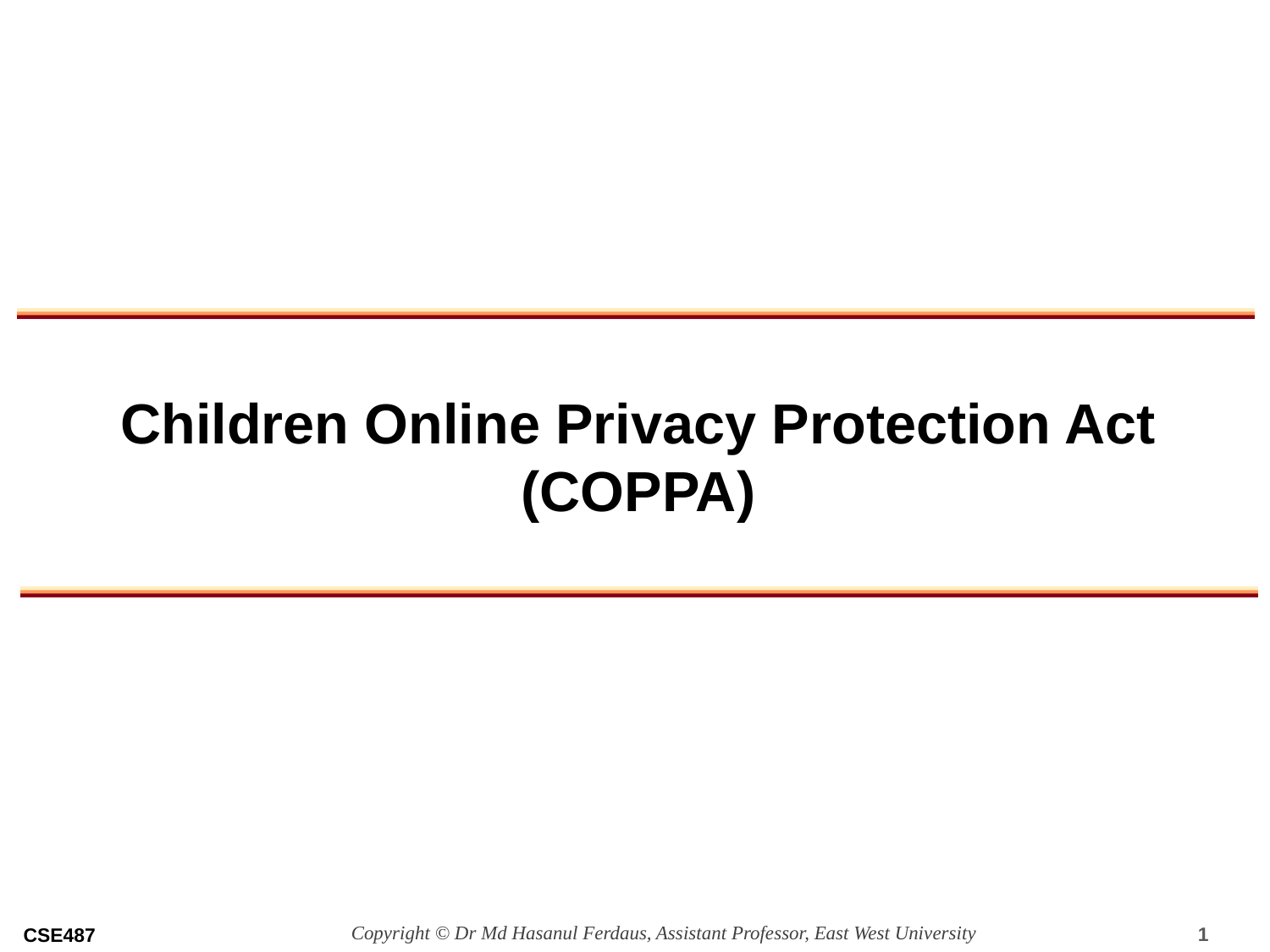

# Children Online Privacy Protection Act (COPPA)